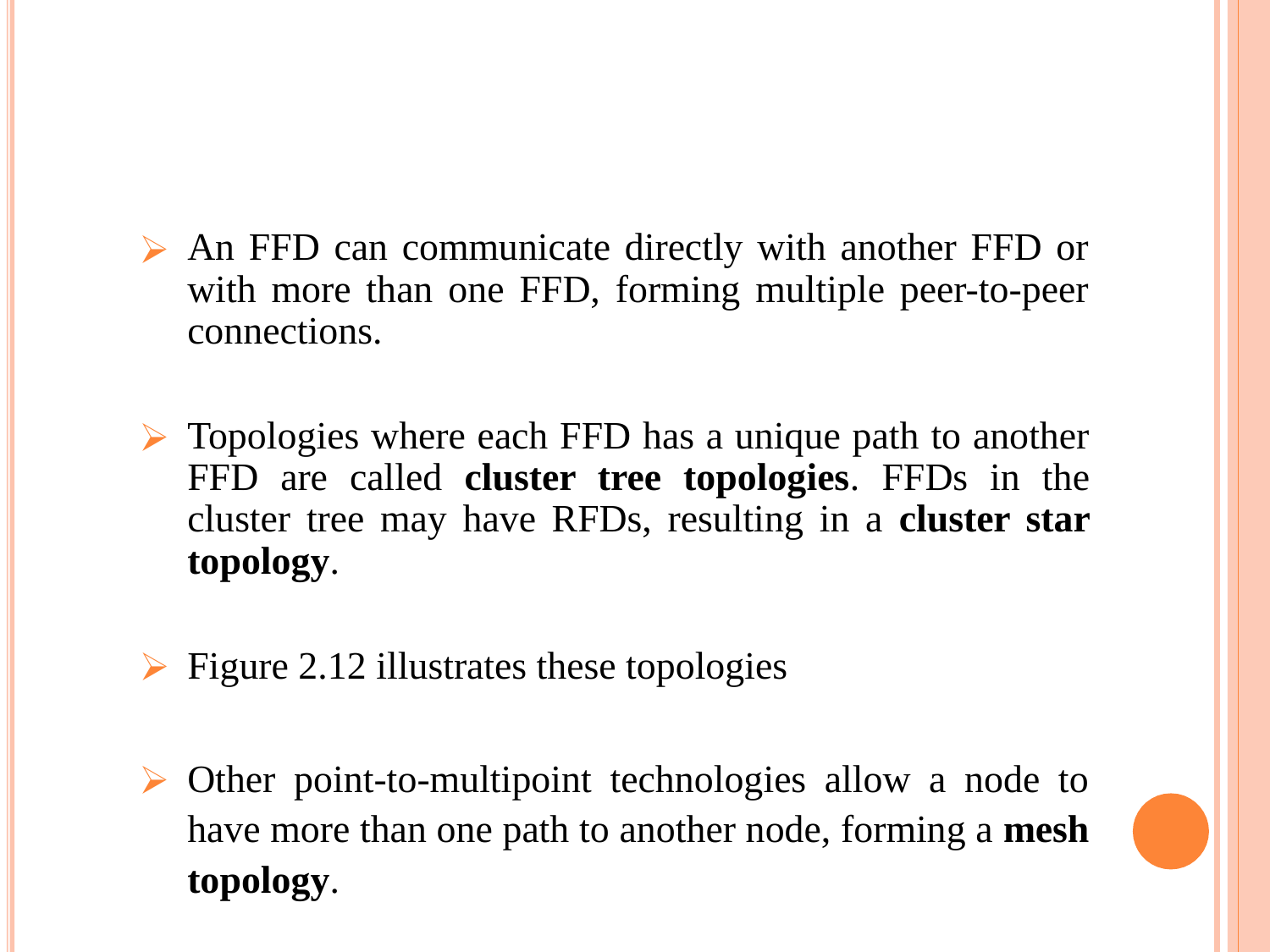

An FFD can communicate directly with another FFD or with more than one FFD, forming multiple peer-to-peer connections.

Topologies where each FFD has a unique path to another FFD  are  called  cluster  tree  topologies.  FFDs  in  the cluster tree may have RFDs, resulting in a cluster star topology.

Figure 2.12 illustrates these topologies

Other point-to-multipoint technologies allow a node to have more than one path to another node, forming a mesh topology.